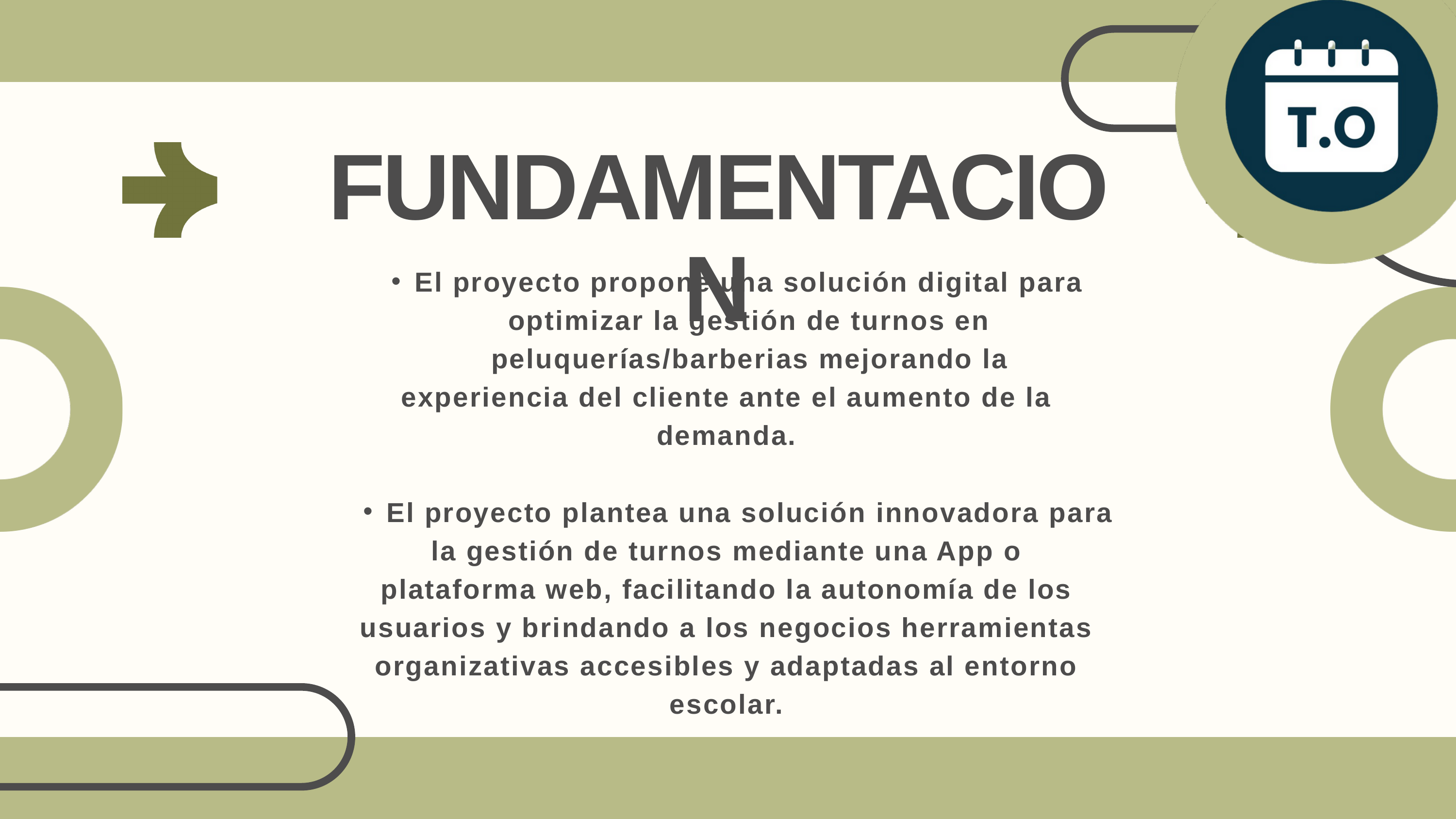

FUNDAMENTACION

El proyecto propone una solución digital para optimizar la gestión de turnos en peluquerías/barberias mejorando la
experiencia del cliente ante el aumento de la
demanda.

El proyecto plantea una solución innovadora para
la gestión de turnos mediante una App o
plataforma web, facilitando la autonomía de los
usuarios y brindando a los negocios herramientas
organizativas accesibles y adaptadas al entorno
escolar.